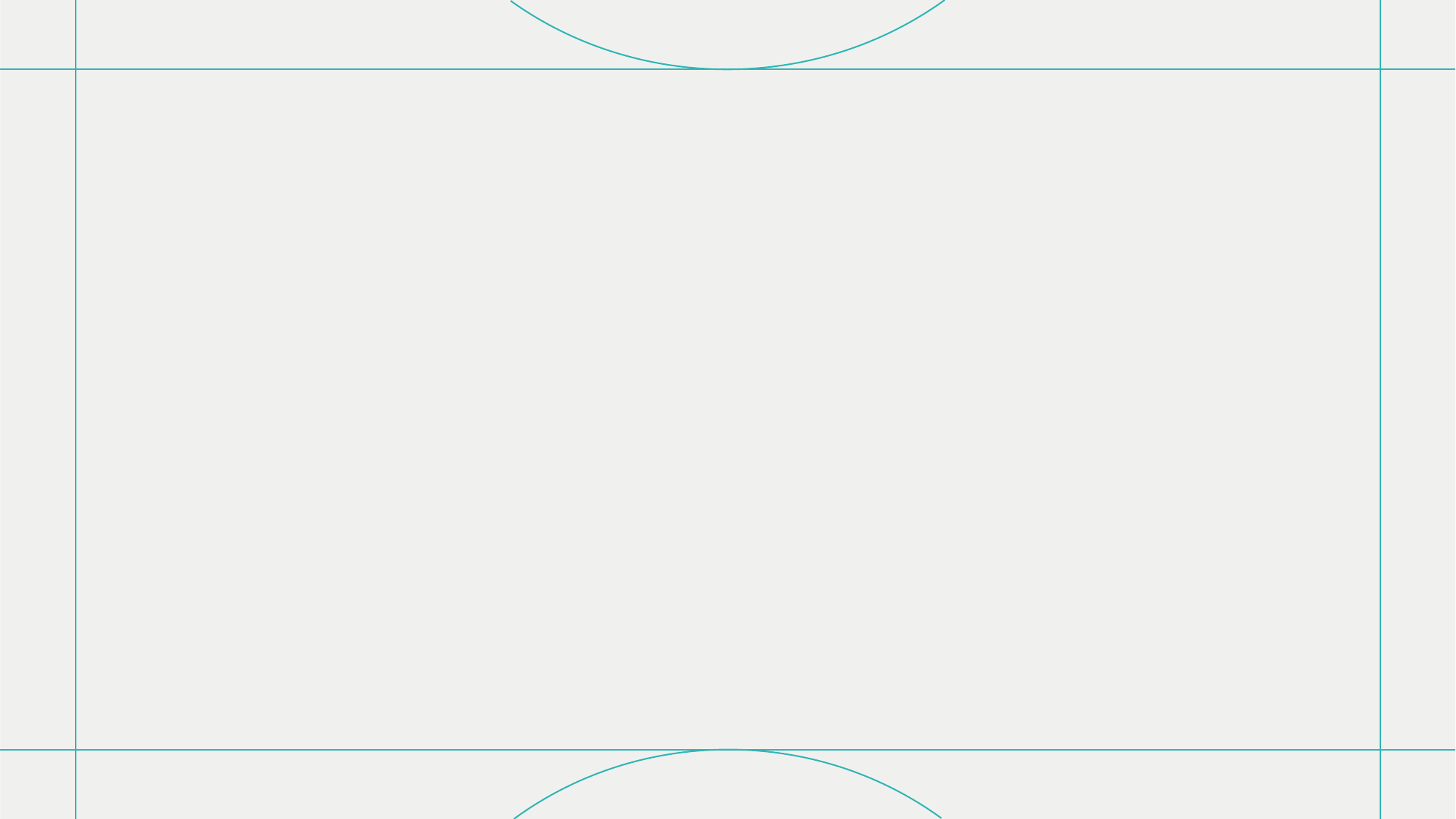

# Future Avenues for Exploration
More years gathered for analysis
Music features analysis by albums